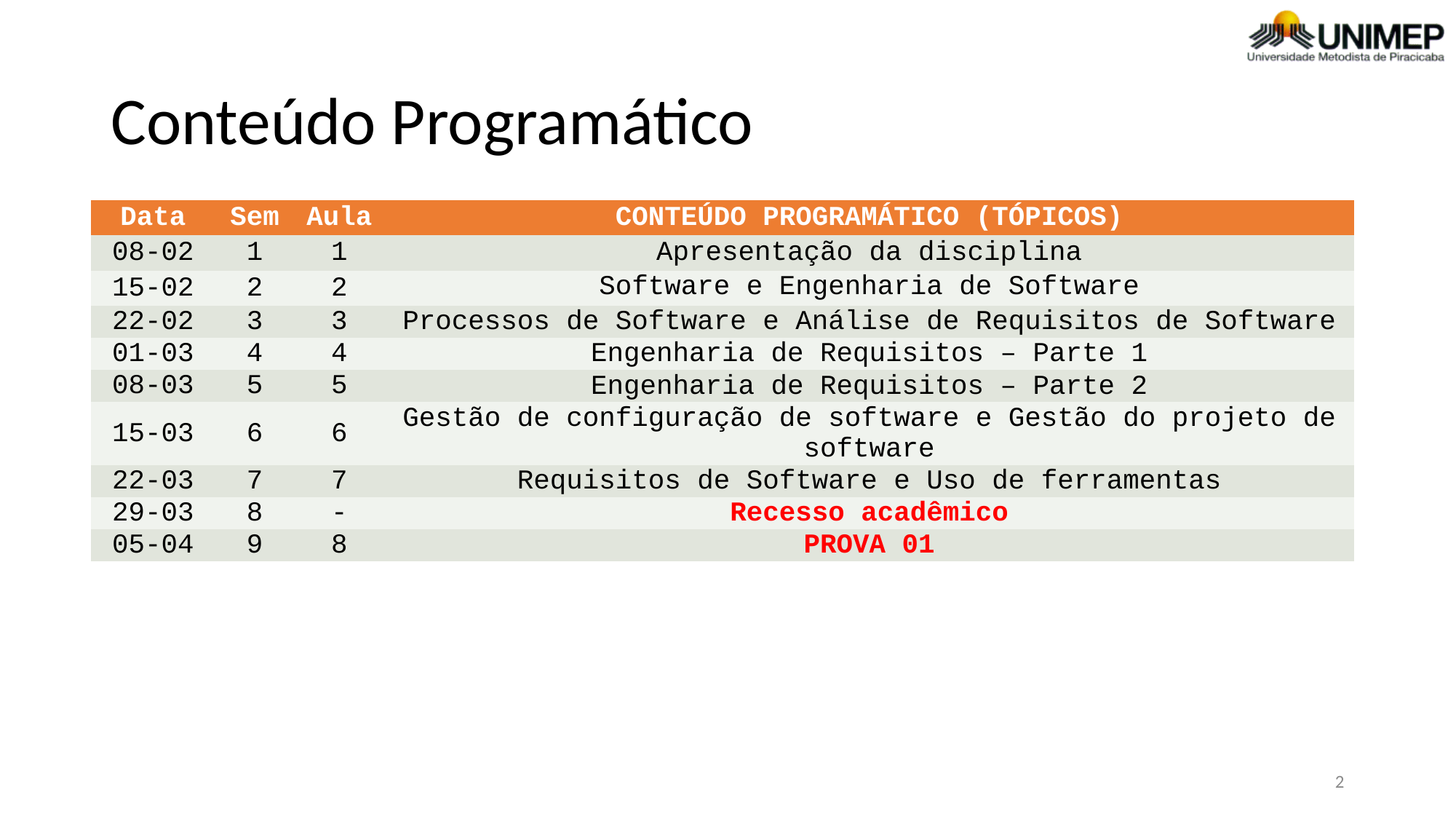

Conteúdo Programático
| Data | Sem | Aula | CONTEÚDO PROGRAMÁTICO (TÓPICOS) |
| --- | --- | --- | --- |
| 08-02 | 1 | 1 | Apresentação da disciplina |
| 15-02 | 2 | 2 | Software e Engenharia de Software |
| 22-02 | 3 | 3 | Processos de Software e Análise de Requisitos de Software |
| 01-03 | 4 | 4 | Engenharia de Requisitos – Parte 1 |
| 08-03 | 5 | 5 | Engenharia de Requisitos – Parte 2 |
| 15-03 | 6 | 6 | Gestão de configuração de software e Gestão do projeto de software |
| 22-03 | 7 | 7 | Requisitos de Software e Uso de ferramentas |
| 29-03 | 8 | - | Recesso acadêmico |
| 05-04 | 9 | 8 | PROVA 01 |
2